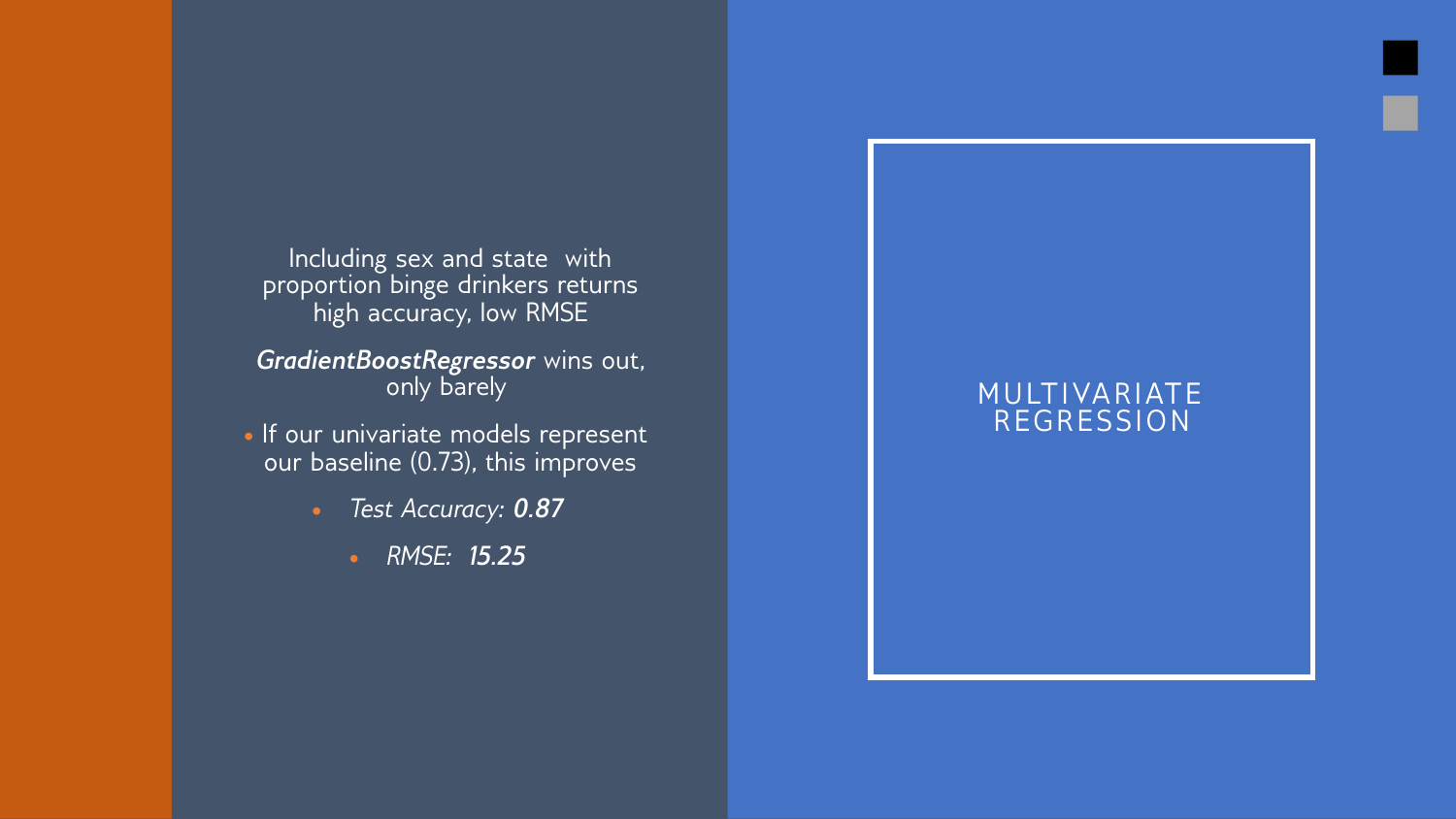

Including sex and state  with proportion binge drinkers returns high accuracy, low RMSE
GradientBoostRegressor wins out, only barely
If our univariate models represent our baseline (0.73), this improves
Test Accuracy: 0.87
RMSE:  15.25

Multivariate Regression